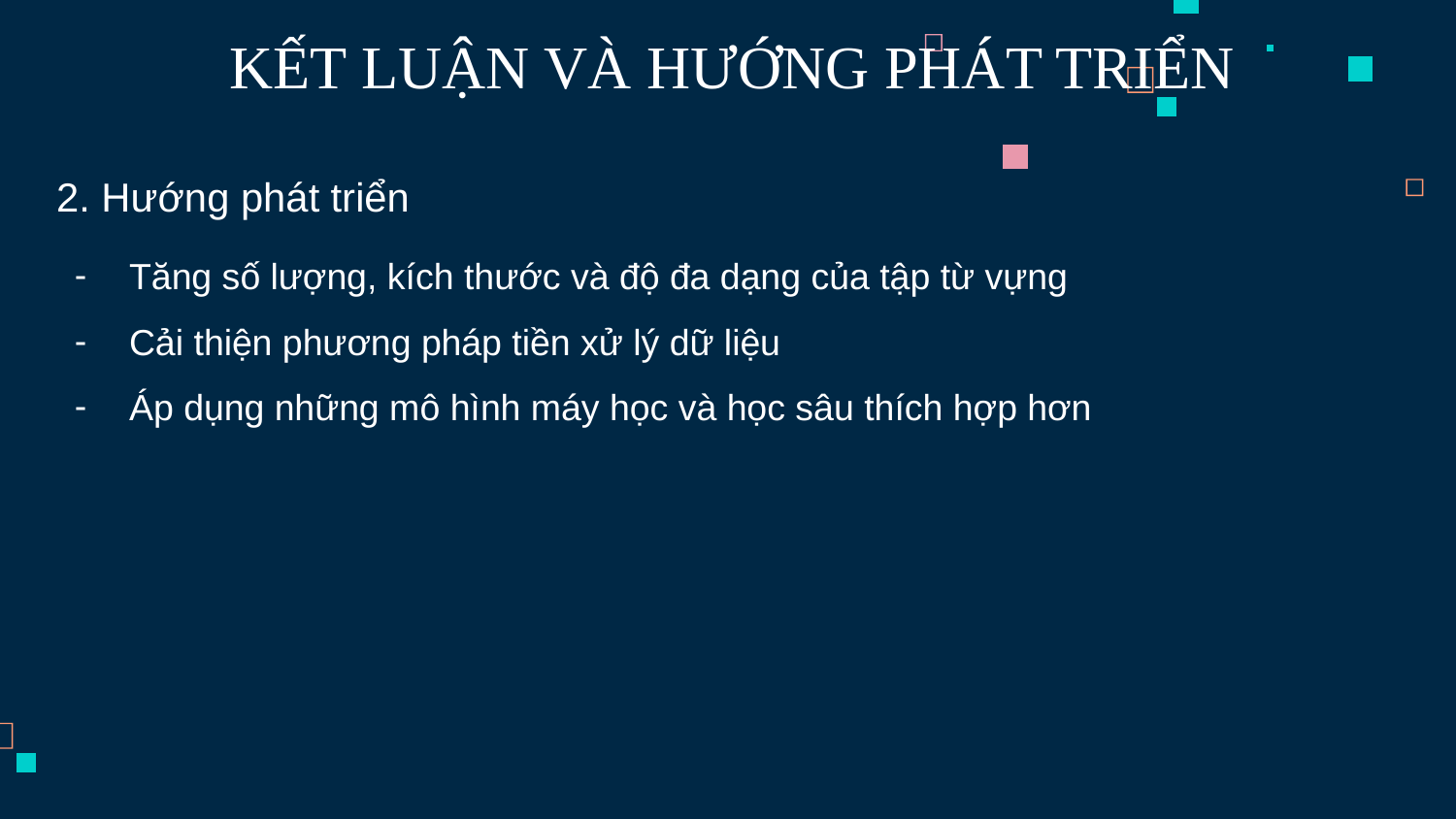

# KẾT LUẬN VÀ HƯỚNG PHÁT TRIỂN
2. Hướng phát triển
Tăng số lượng, kích thước và độ đa dạng của tập từ vựng
Cải thiện phương pháp tiền xử lý dữ liệu
Áp dụng những mô hình máy học và học sâu thích hợp hơn